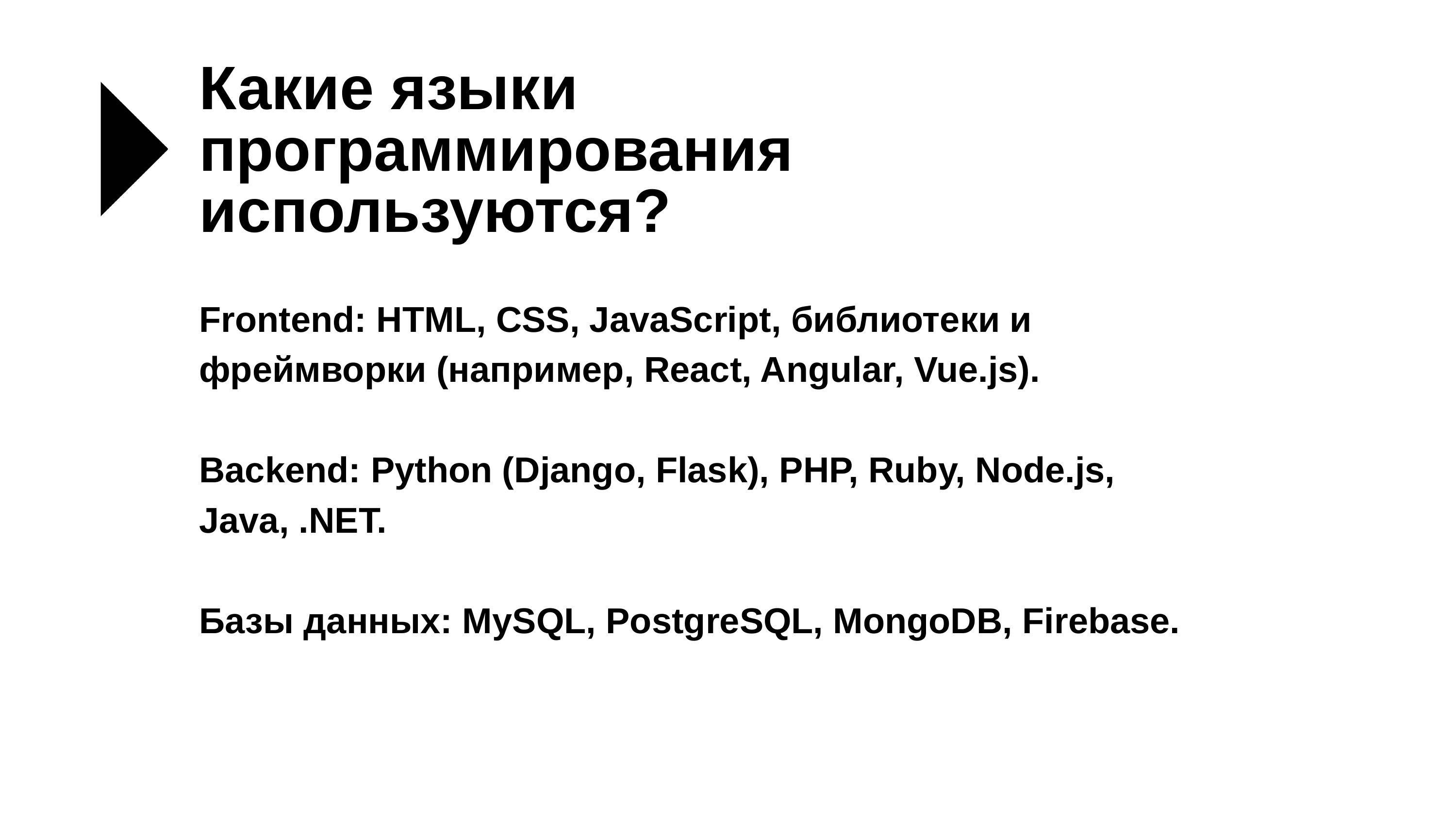

Какие языки программирования используются?

Frontend: HTML, CSS, JavaScript, библиотеки и фреймворки (например, React, Angular, Vue.js).

Backend: Python (Django, Flask), PHP, Ruby, Node.js, Java, .NET.

Базы данных: MySQL, PostgreSQL, MongoDB, Firebase.